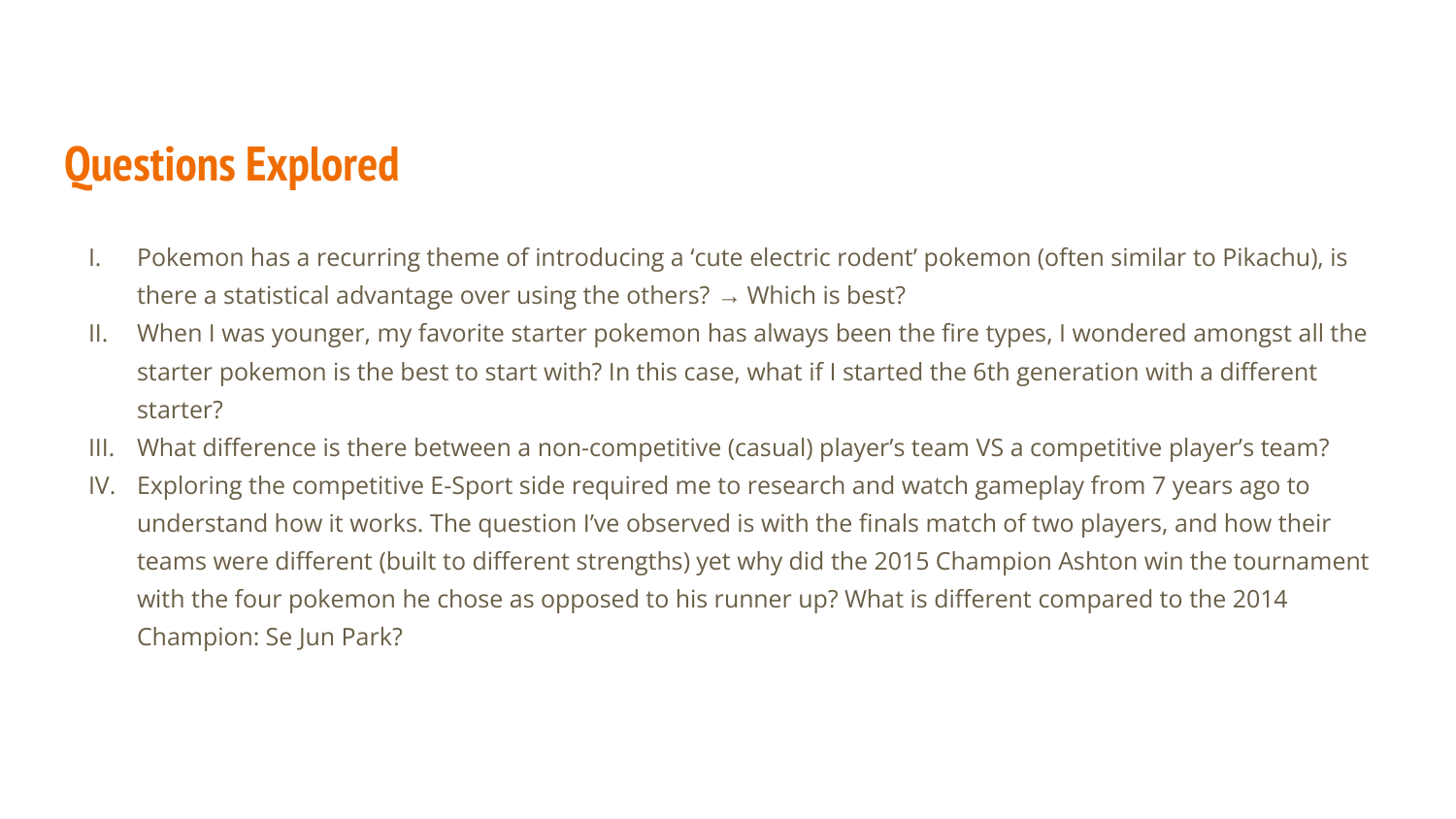

# Questions Explored
Pokemon has a recurring theme of introducing a ‘cute electric rodent’ pokemon (often similar to Pikachu), is there a statistical advantage over using the others? → Which is best?
When I was younger, my favorite starter pokemon has always been the fire types, I wondered amongst all the starter pokemon is the best to start with? In this case, what if I started the 6th generation with a different starter?
What difference is there between a non-competitive (casual) player’s team VS a competitive player’s team?
Exploring the competitive E-Sport side required me to research and watch gameplay from 7 years ago to understand how it works. The question I’ve observed is with the finals match of two players, and how their teams were different (built to different strengths) yet why did the 2015 Champion Ashton win the tournament with the four pokemon he chose as opposed to his runner up? What is different compared to the 2014 Champion: Se Jun Park?